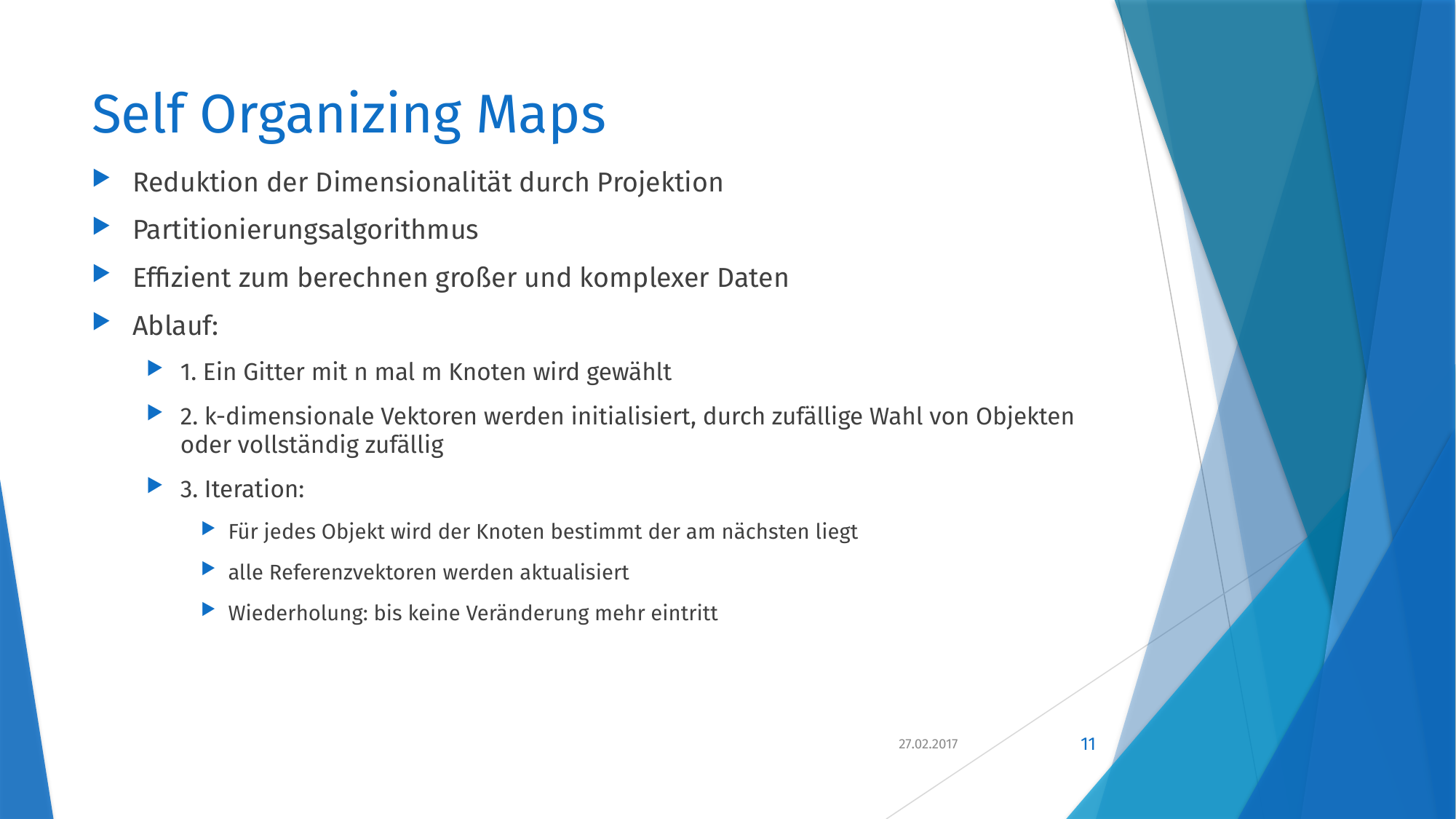

# Self Organizing Maps
Reduktion der Dimensionalität durch Projektion
Partitionierungsalgorithmus
Effizient zum berechnen großer und komplexer Daten
Ablauf:
1. Ein Gitter mit n mal m Knoten wird gewählt
2. k-dimensionale Vektoren werden initialisiert, durch zufällige Wahl von Objekten oder vollständig zufällig
3. Iteration:
Für jedes Objekt wird der Knoten bestimmt der am nächsten liegt
alle Referenzvektoren werden aktualisiert
Wiederholung: bis keine Veränderung mehr eintritt

27.02.2017
11